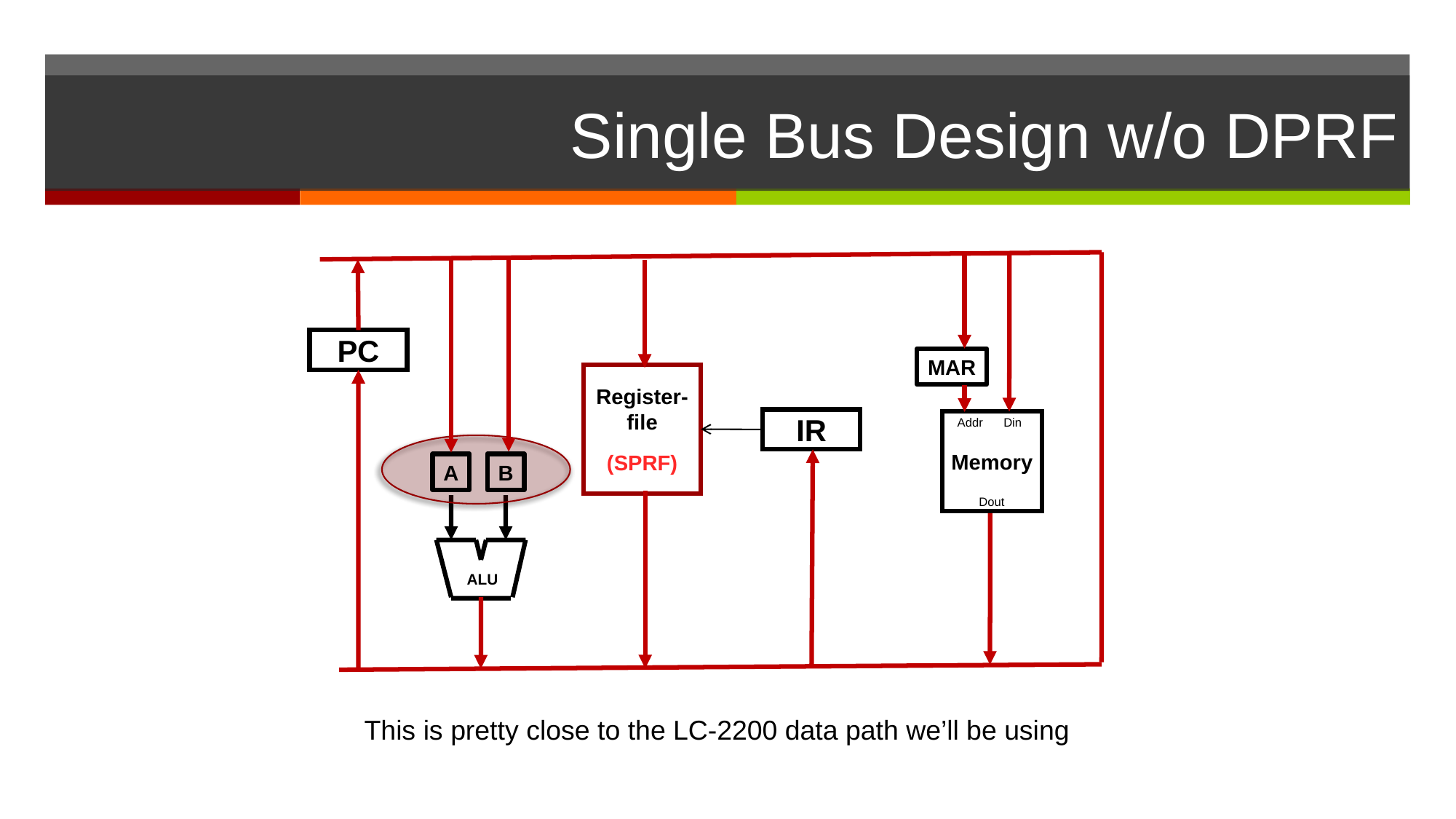

# Single Bus Design w/o DPRF

PC
MAR
Register-file
(SPRF)
IR
Memory
Addr      Din

A
B
Dout

ALU

This is pretty close to the LC-2200 data path we’ll be using